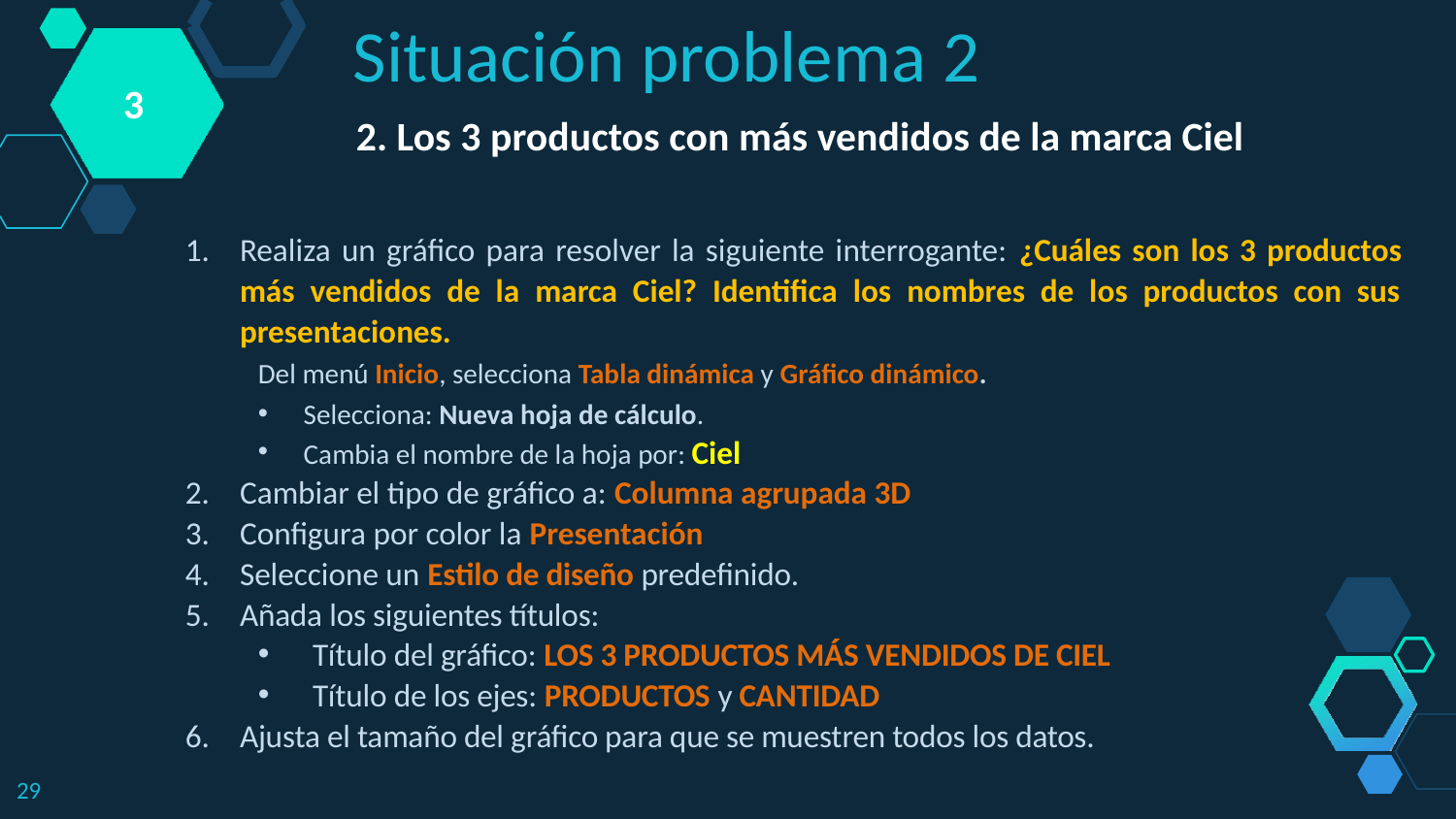

Situación problema 2

3
2. Los 3 productos con más vendidos de la marca Ciel

Realiza un gráfico para resolver la siguiente interrogante: ¿Cuáles son los 3 productos más vendidos de la marca Ciel? Identifica los nombres de los productos con sus presentaciones.
Del menú Inicio, selecciona Tabla dinámica y Gráfico dinámico.
Selecciona: Nueva hoja de cálculo.
Cambia el nombre de la hoja por: Ciel
Cambiar el tipo de gráfico a: Columna agrupada 3D
Configura por color la Presentación
Seleccione un Estilo de diseño predefinido.
Añada los siguientes títulos:
Título del gráfico: LOS 3 PRODUCTOS MÁS VENDIDOS DE CIEL
Título de los ejes: PRODUCTOS y CANTIDAD
Ajusta el tamaño del gráfico para que se muestren todos los datos.

29